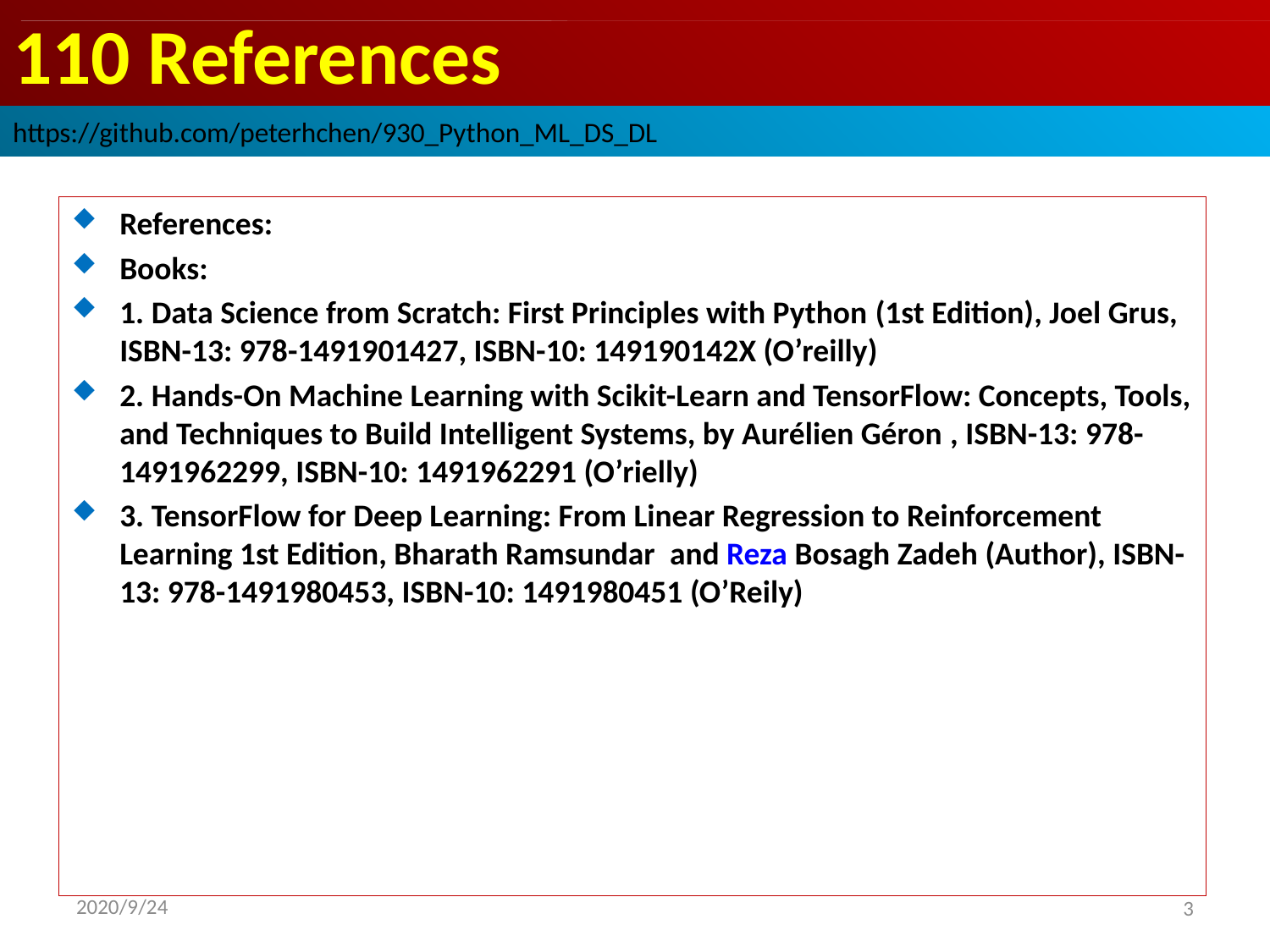

# 110 References

https://github.com/peterhchen/930_Python_ML_DS_DL
References:
Books:
1. Data Science from Scratch: First Principles with Python (1st Edition), Joel Grus, ISBN-13: 978-1491901427, ISBN-10: 149190142X (O’reilly)
2. Hands-On Machine Learning with Scikit-Learn and TensorFlow: Concepts, Tools, and Techniques to Build Intelligent Systems, by Aurélien Géron , ISBN-13: 978-1491962299, ISBN-10: 1491962291 (O’rielly)
3. TensorFlow for Deep Learning: From Linear Regression to Reinforcement Learning 1st Edition, Bharath Ramsundar  and Reza Bosagh Zadeh (Author), ISBN-13: 978-1491980453, ISBN-10: 1491980451 (O’Reily)

2020/9/24
3